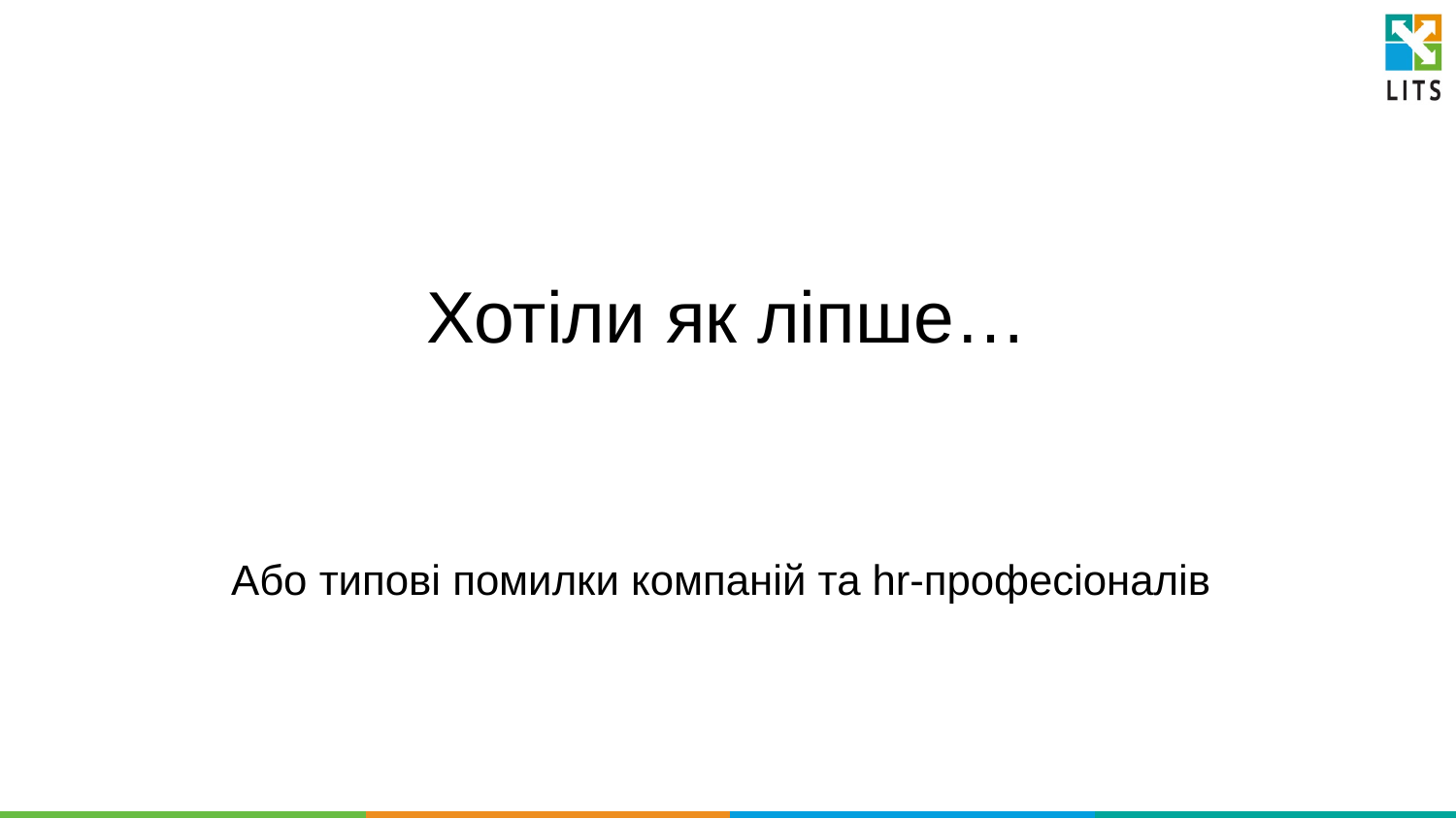

# Хотіли як ліпше…
Або типові помилки компаній та hr-професіоналів